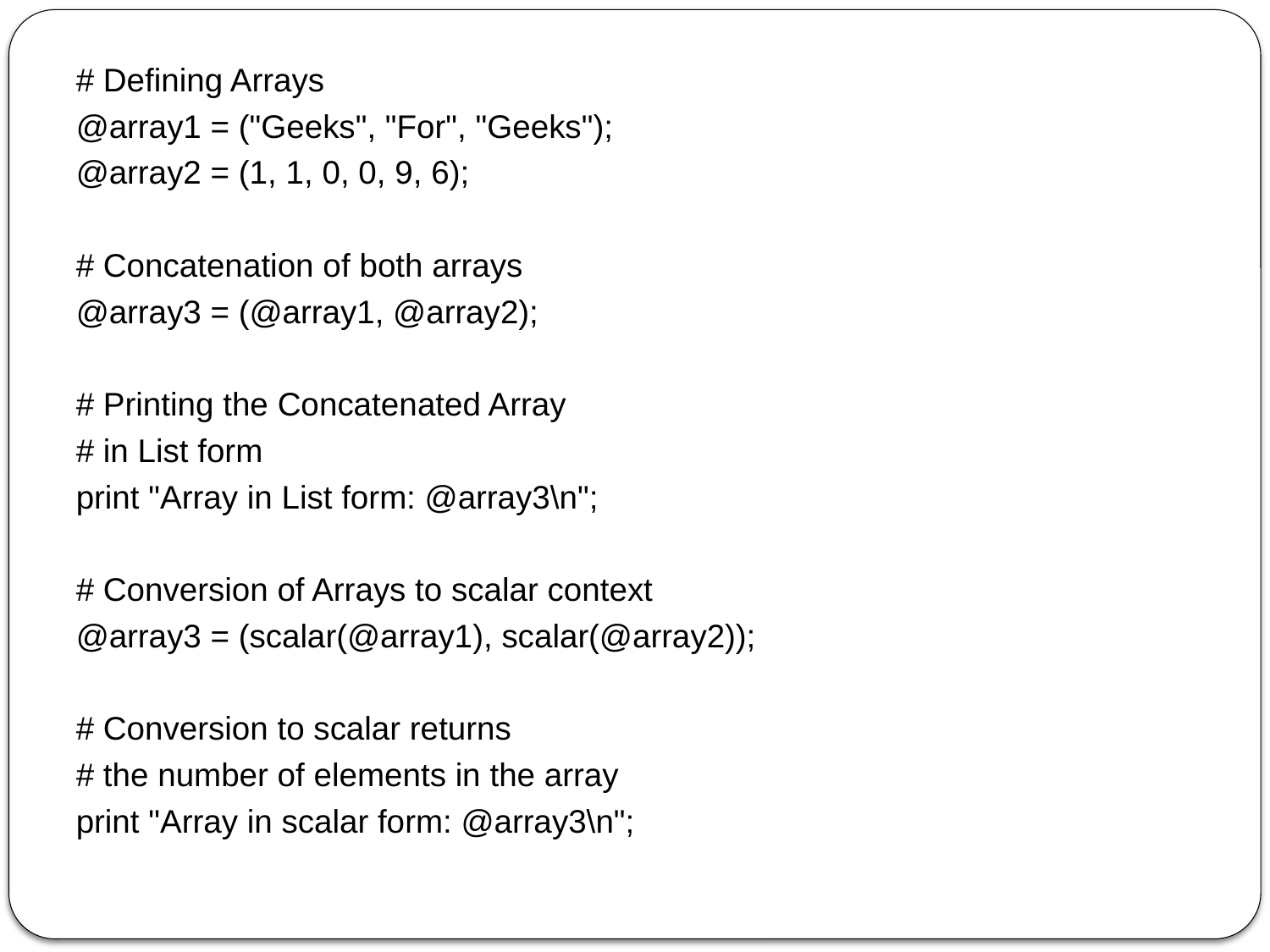

# Defining Arrays
@array1 = ("Geeks", "For", "Geeks");
@array2 = (1, 1, 0, 0, 9, 6);

# Concatenation of both arrays
@array3 = (@array1, @array2);

# Printing the Concatenated Array
# in List form
print "Array in List form: @array3\n";

# Conversion of Arrays to scalar context
@array3 = (scalar(@array1), scalar(@array2));

# Conversion to scalar returns
# the number of elements in the array
print "Array in scalar form: @array3\n";